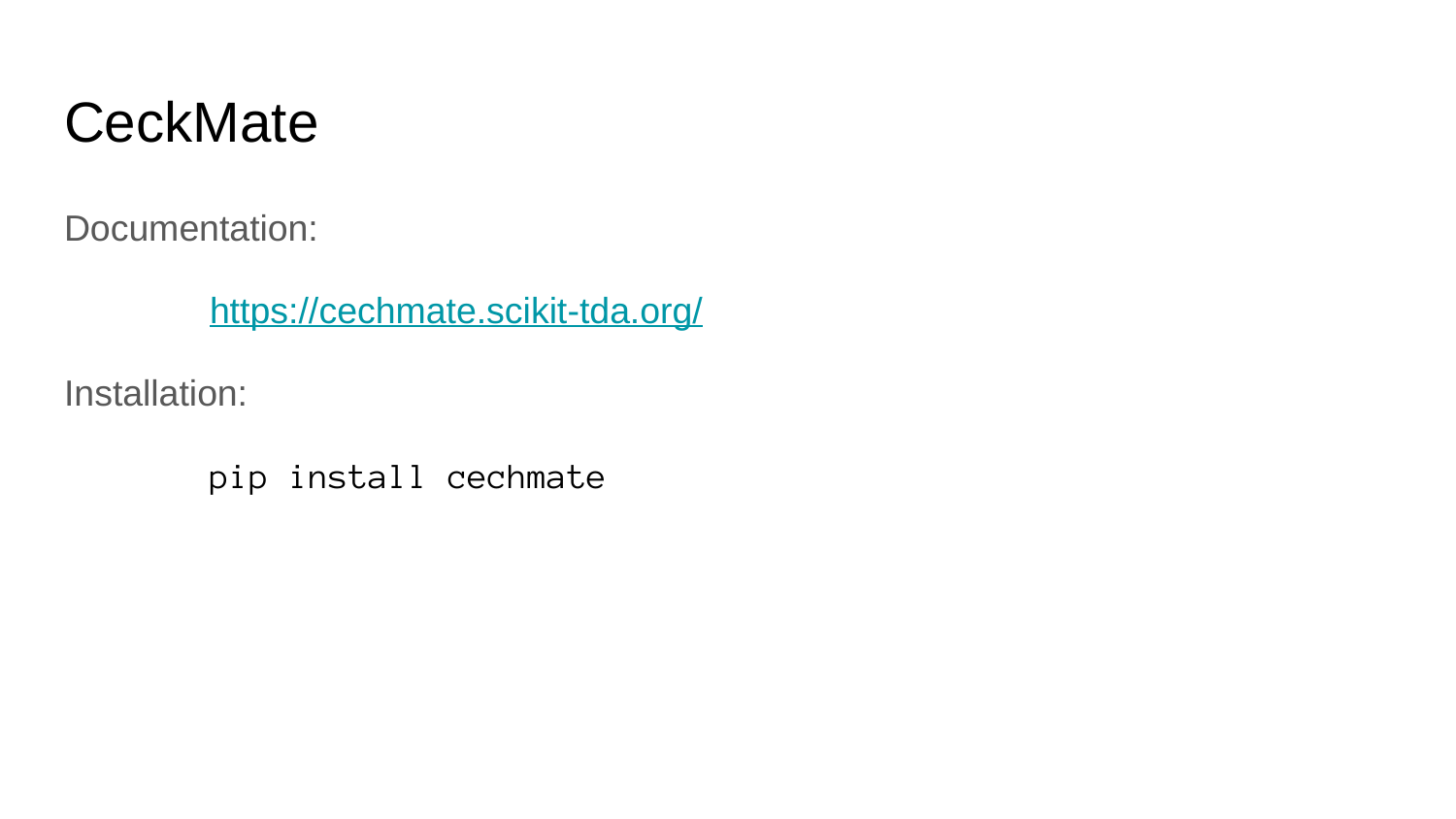

# CeckMate
Documentation:
	https://cechmate.scikit-tda.org/
Installation:
	pip install cechmate